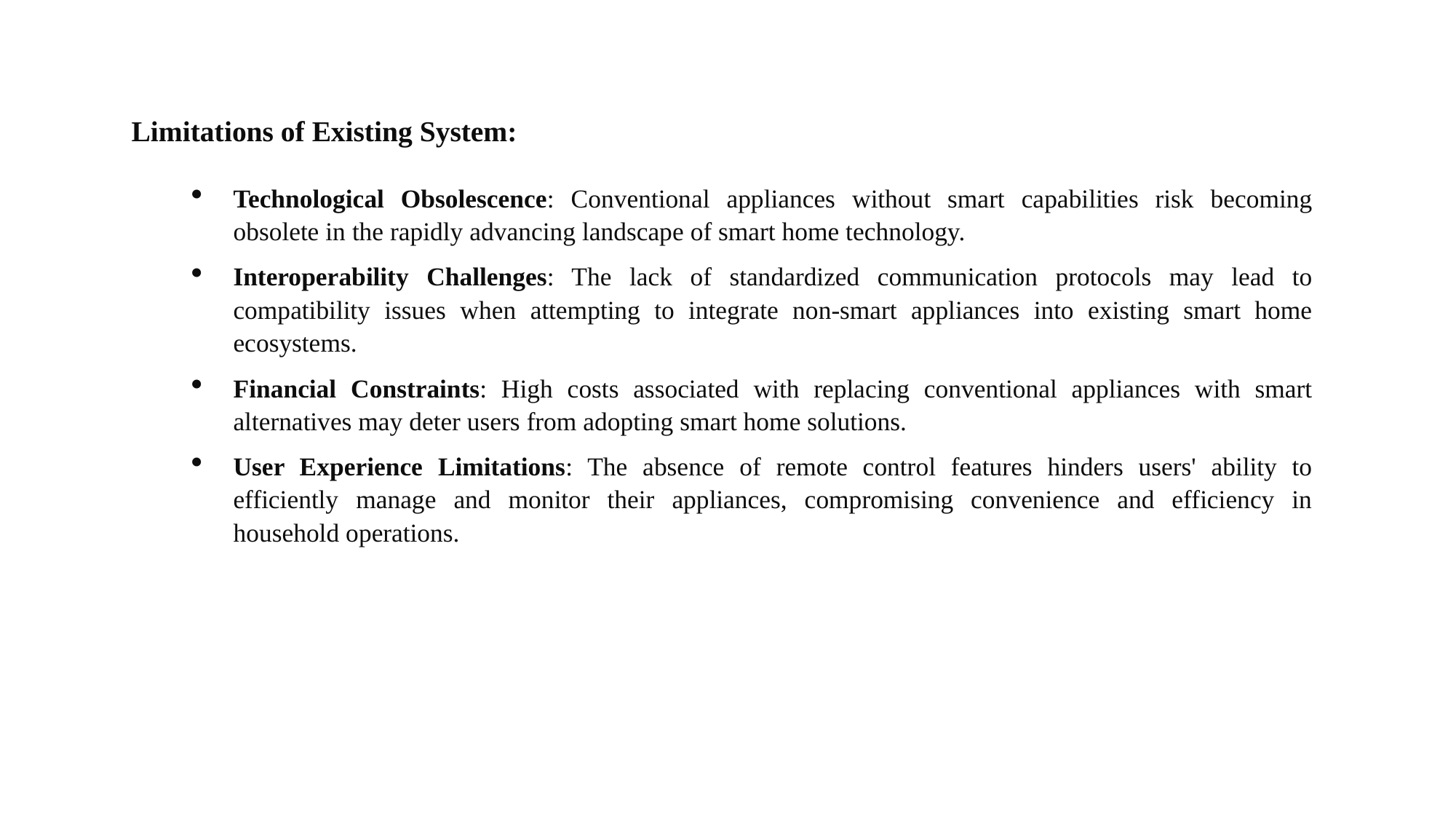

Limitations of Existing System:

Technological Obsolescence: Conventional appliances without smart capabilities risk becoming obsolete in the rapidly advancing landscape of smart home technology.
Interoperability Challenges: The lack of standardized communication protocols may lead to compatibility issues when attempting to integrate non-smart appliances into existing smart home ecosystems.
Financial Constraints: High costs associated with replacing conventional appliances with smart alternatives may deter users from adopting smart home solutions.
User Experience Limitations: The absence of remote control features hinders users' ability to efficiently manage and monitor their appliances, compromising convenience and efficiency in household operations.